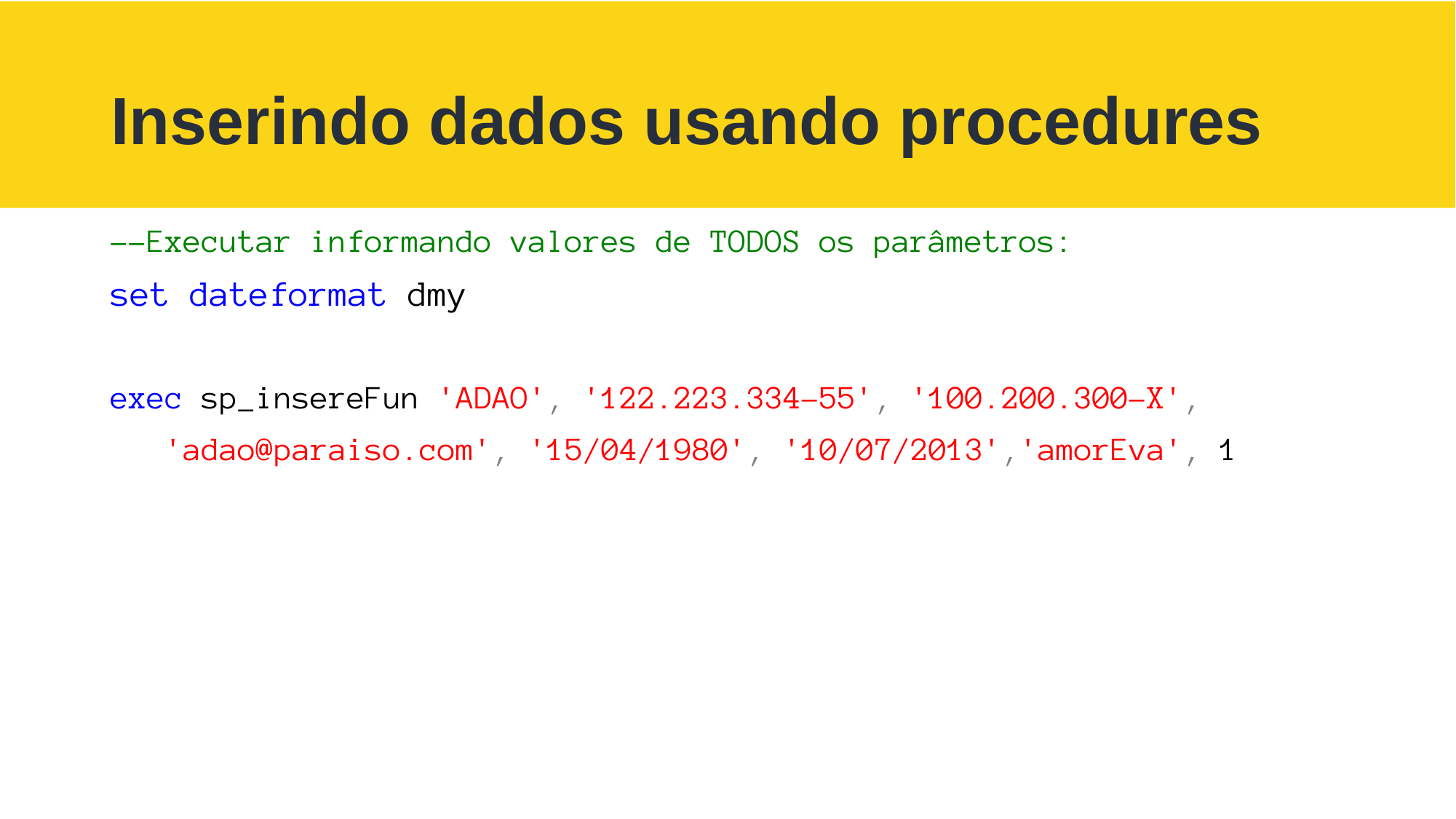

# Inserindo dados usando procedures
--Executar informando valores de TODOS os parâmetros:
set dateformat dmy

exec sp_insereFun 'ADAO', '122.223.334-55', '100.200.300-X',
   'adao@paraiso.com', '15/04/1980', '10/07/2013','amorEva', 1